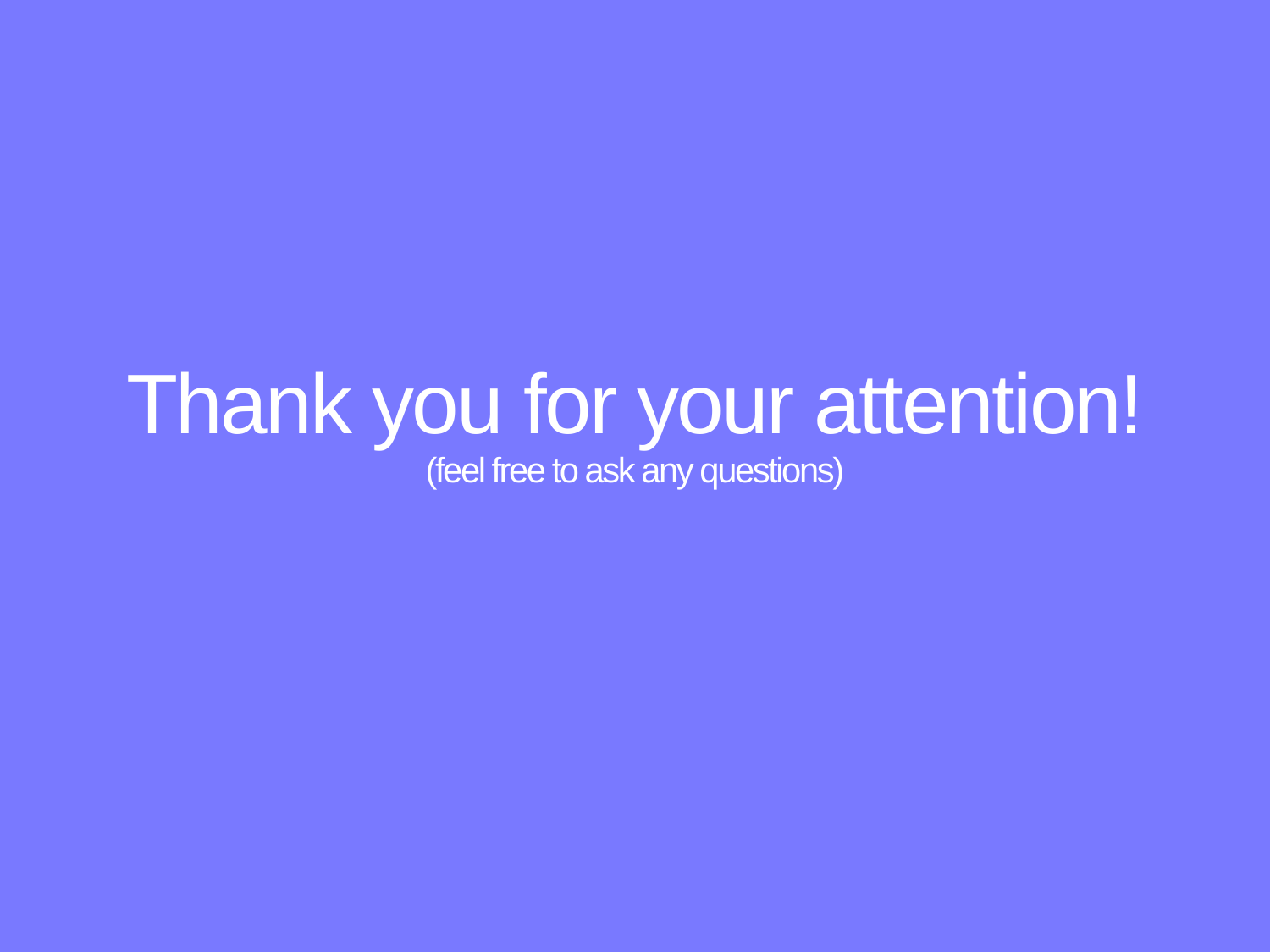

# Thank you for your attention! (feel free to ask any questions)